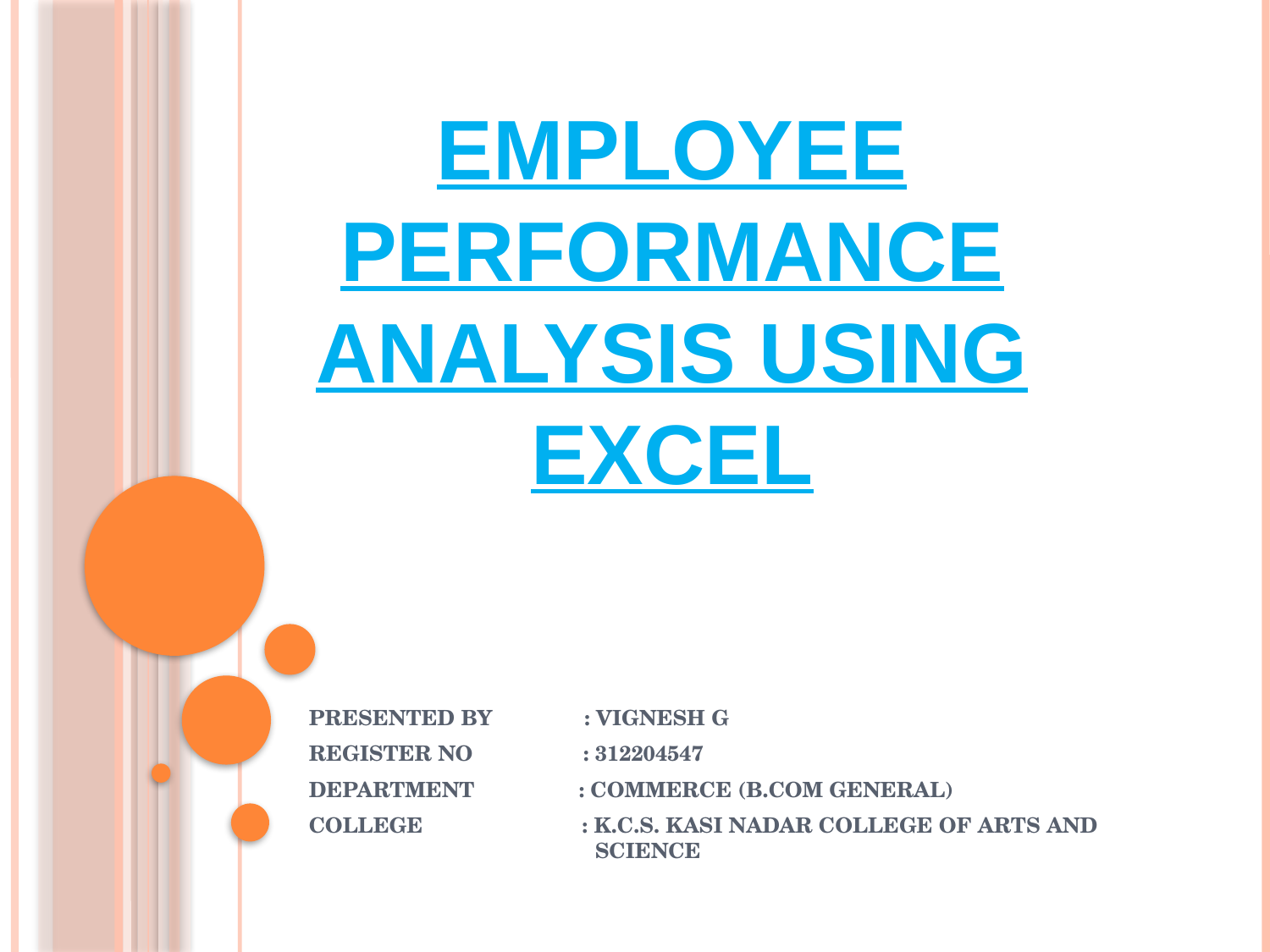

# Employee performance analysis using excel
PRESENTED BY               : VIGNESH G
REGISTER NO                  : 312204547
DEPARTMENT                 : COMMERCE (B.COM GENERAL)
COLLEGE                          : K.C.S. KASI NADAR COLLEGE OF ARTS AND       	                          SCIENCE